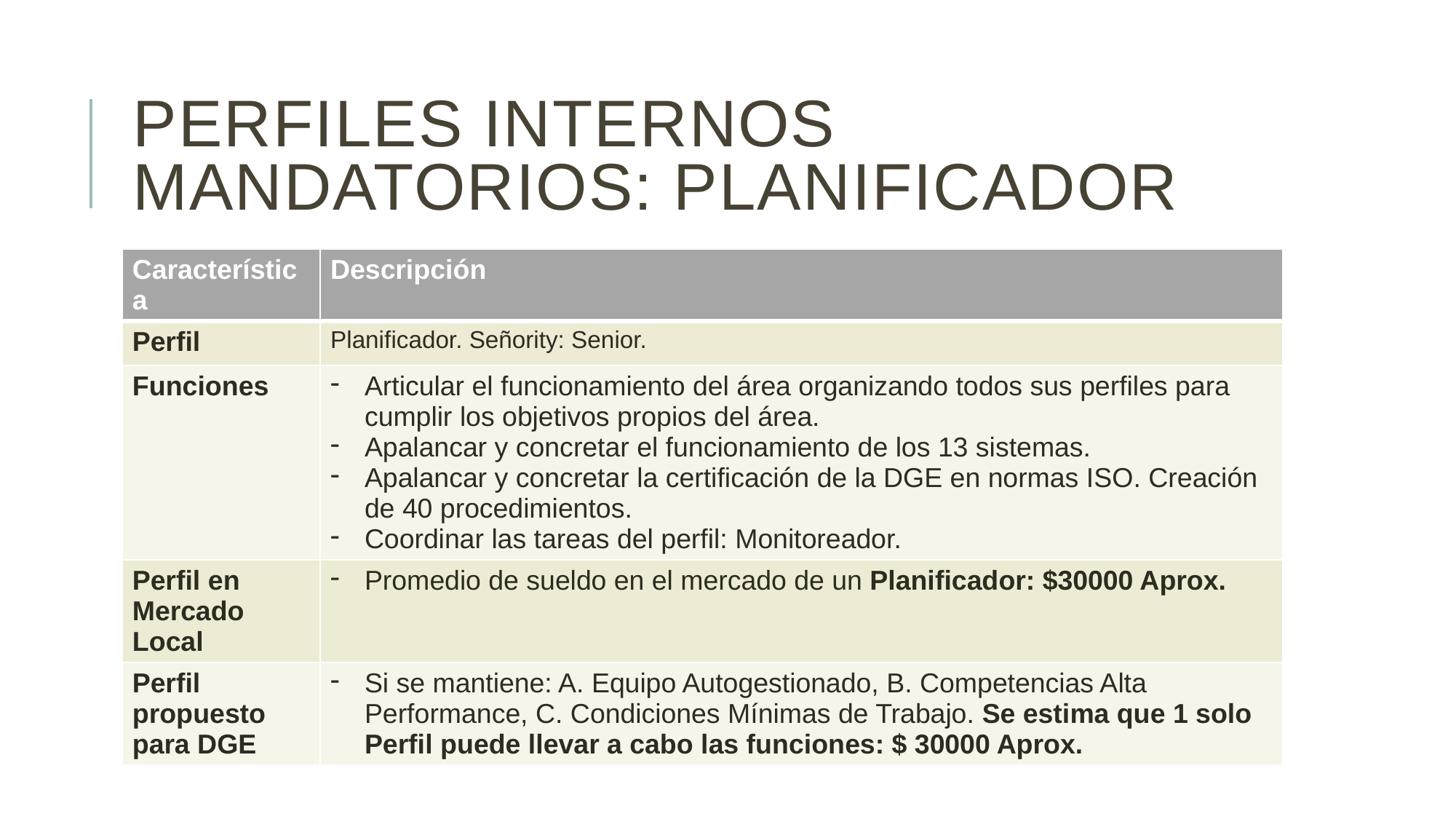

# perfiles internos mandatorios: Planificador
| Característica | Descripción |
| --- | --- |
| Perfil | Planificador. Señority: Senior. |
| Funciones | Articular el funcionamiento del área organizando todos sus perfiles para cumplir los objetivos propios del área. Apalancar y concretar el funcionamiento de los 13 sistemas. Apalancar y concretar la certificación de la DGE en normas ISO. Creación de 40 procedimientos. Coordinar las tareas del perfil: Monitoreador. |
| Perfil en Mercado Local | Promedio de sueldo en el mercado de un Planificador: $30000 Aprox. |
| Perfil propuesto para DGE | Si se mantiene: A. Equipo Autogestionado, B. Competencias Alta Performance, C. Condiciones Mínimas de Trabajo. Se estima que 1 solo Perfil puede llevar a cabo las funciones: $ 30000 Aprox. |